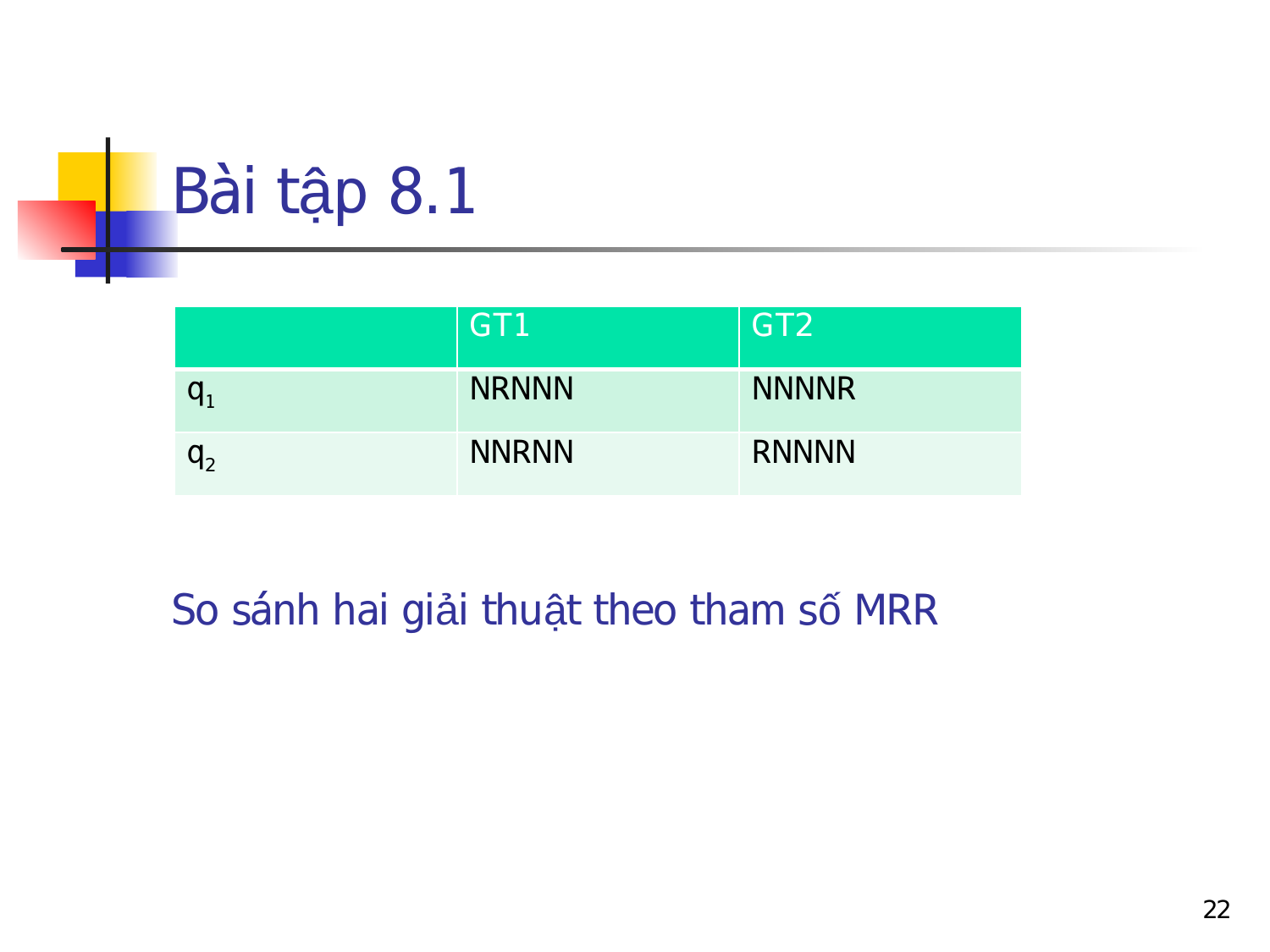

# Bài tập 8.1
|  | GT1 | GT2 |
| --- | --- | --- |
| q1 | NRNNN | NNNNR |
| q2 | NNRNN | RNNNN |
So sánh hai giải thuật theo tham số MRR
22